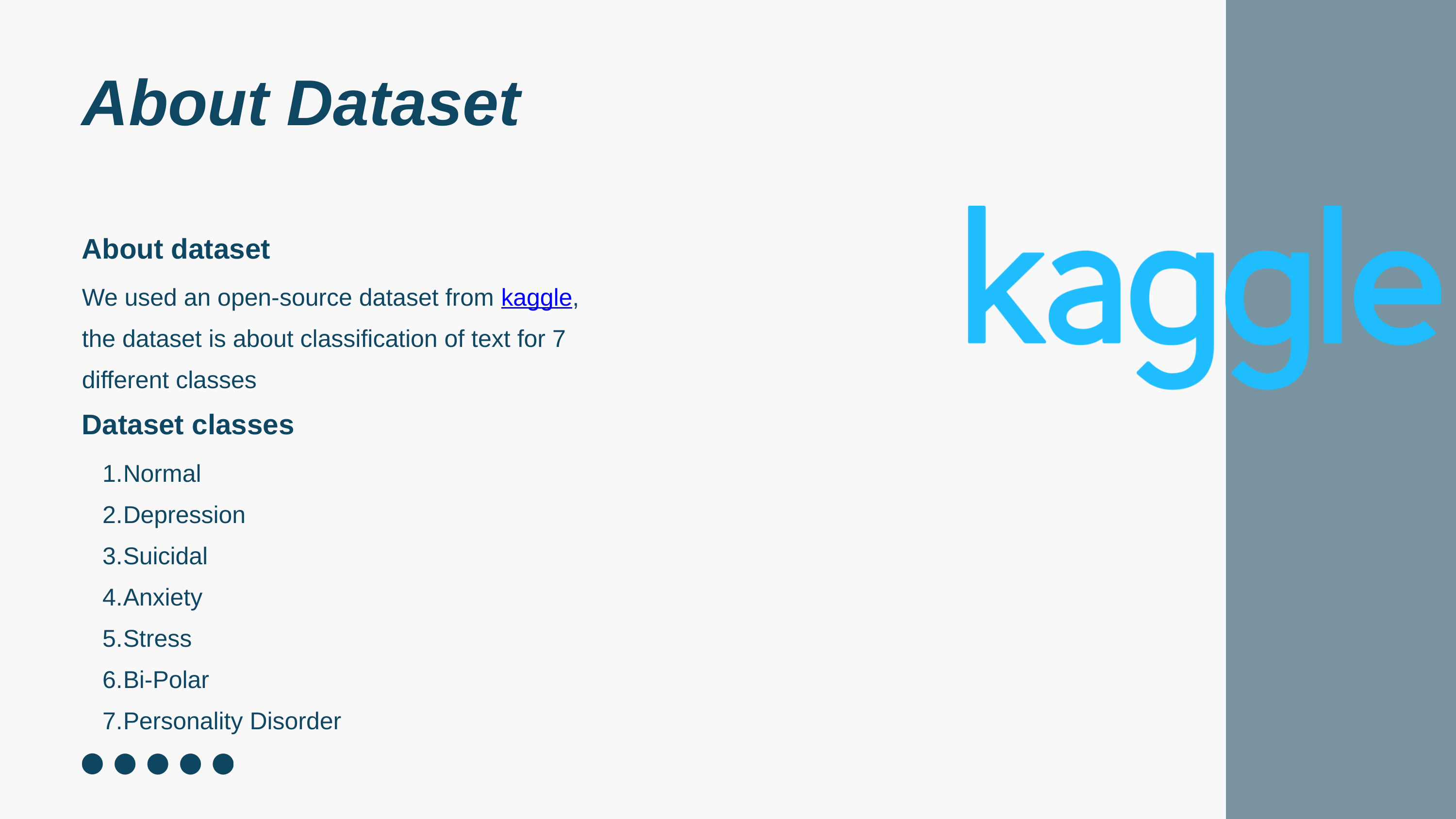

About Dataset

About dataset
We used an open-source dataset from kaggle,
the dataset is about classification of text for 7 different classes
Dataset classes
Normal
Depression
Suicidal
Anxiety
Stress
Bi-Polar
Personality Disorder